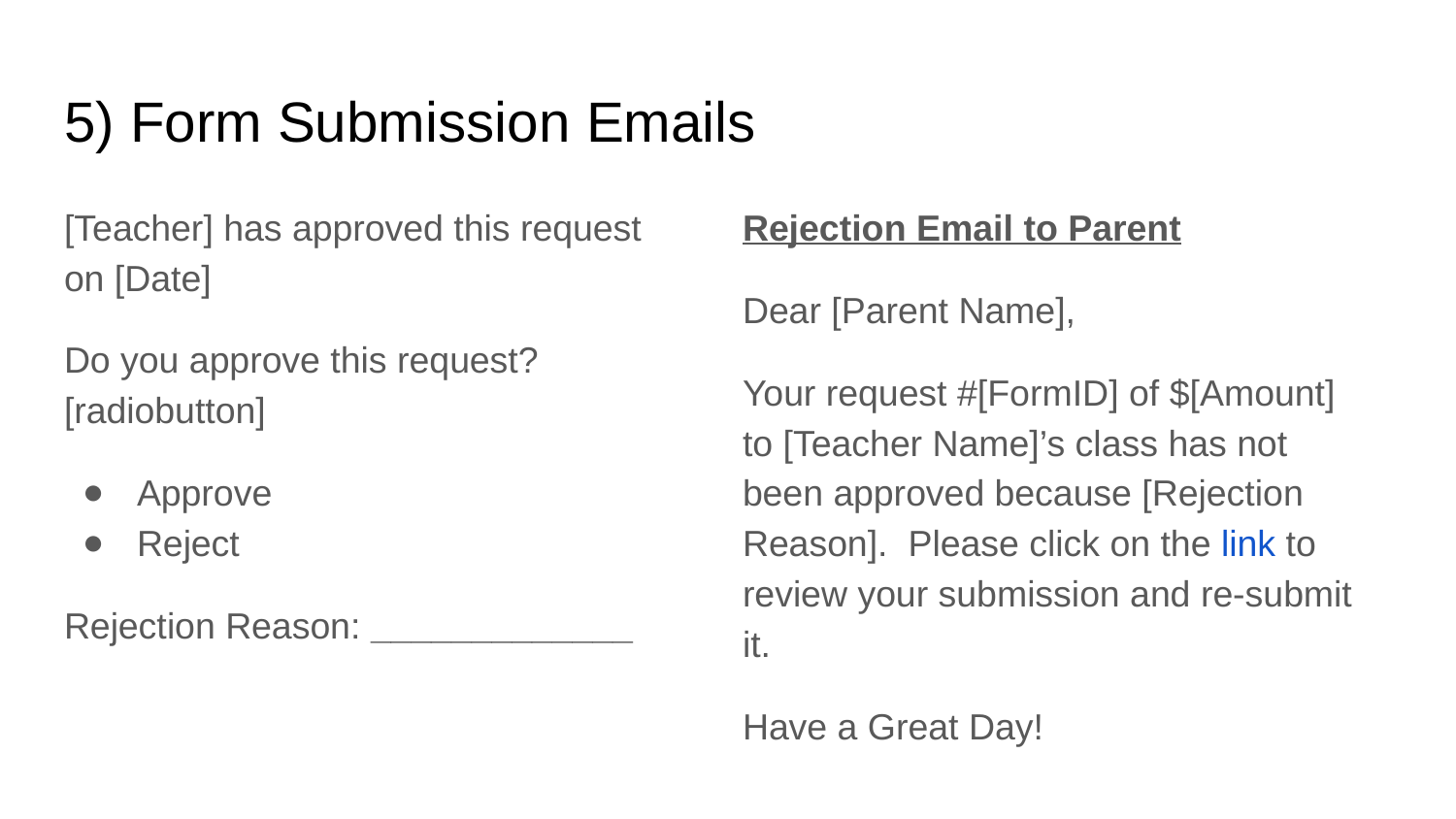

# 5) Form Submission Emails
[Teacher] has approved this request on [Date]
Do you approve this request? [radiobutton]
Approve
Reject
Rejection Reason: _____________

Rejection Email to Parent
Dear [Parent Name],
Your request #[FormID] of $[Amount] to [Teacher Name]’s class has not been approved because [Rejection Reason].  Please click on the link to review your submission and re-submit it.
Have a Great Day!